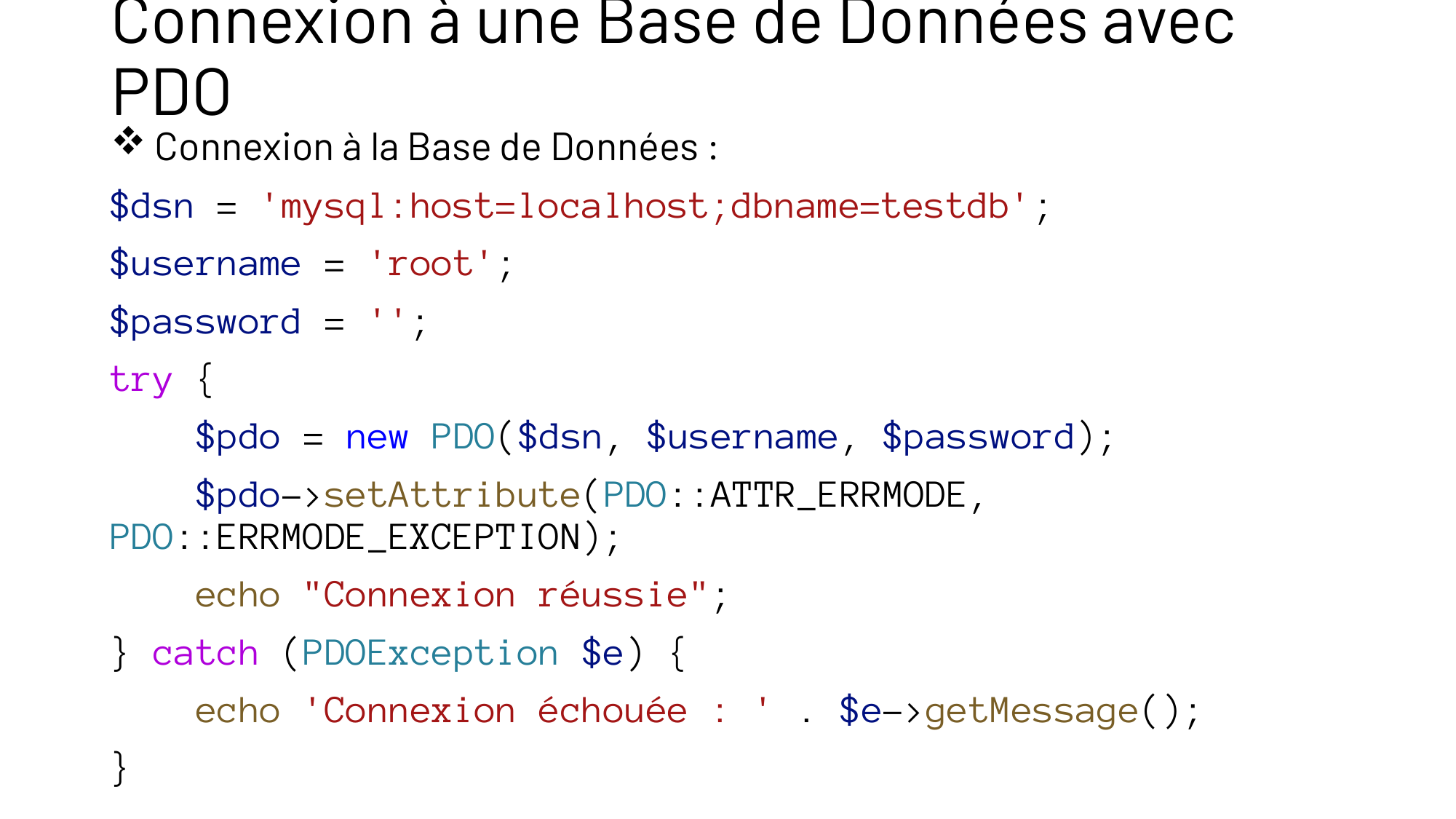

# Connexion à une Base de Données avec PDO
 Connexion à la Base de Données :
$dsn = 'mysql:host=localhost;dbname=testdb';
$username = 'root';
$password = '';
try {
    $pdo = new PDO($dsn, $username, $password);
    $pdo->setAttribute(PDO::ATTR_ERRMODE, PDO::ERRMODE_EXCEPTION);
    echo "Connexion réussie";
} catch (PDOException $e) {
    echo 'Connexion échouée : ' . $e->getMessage();
}